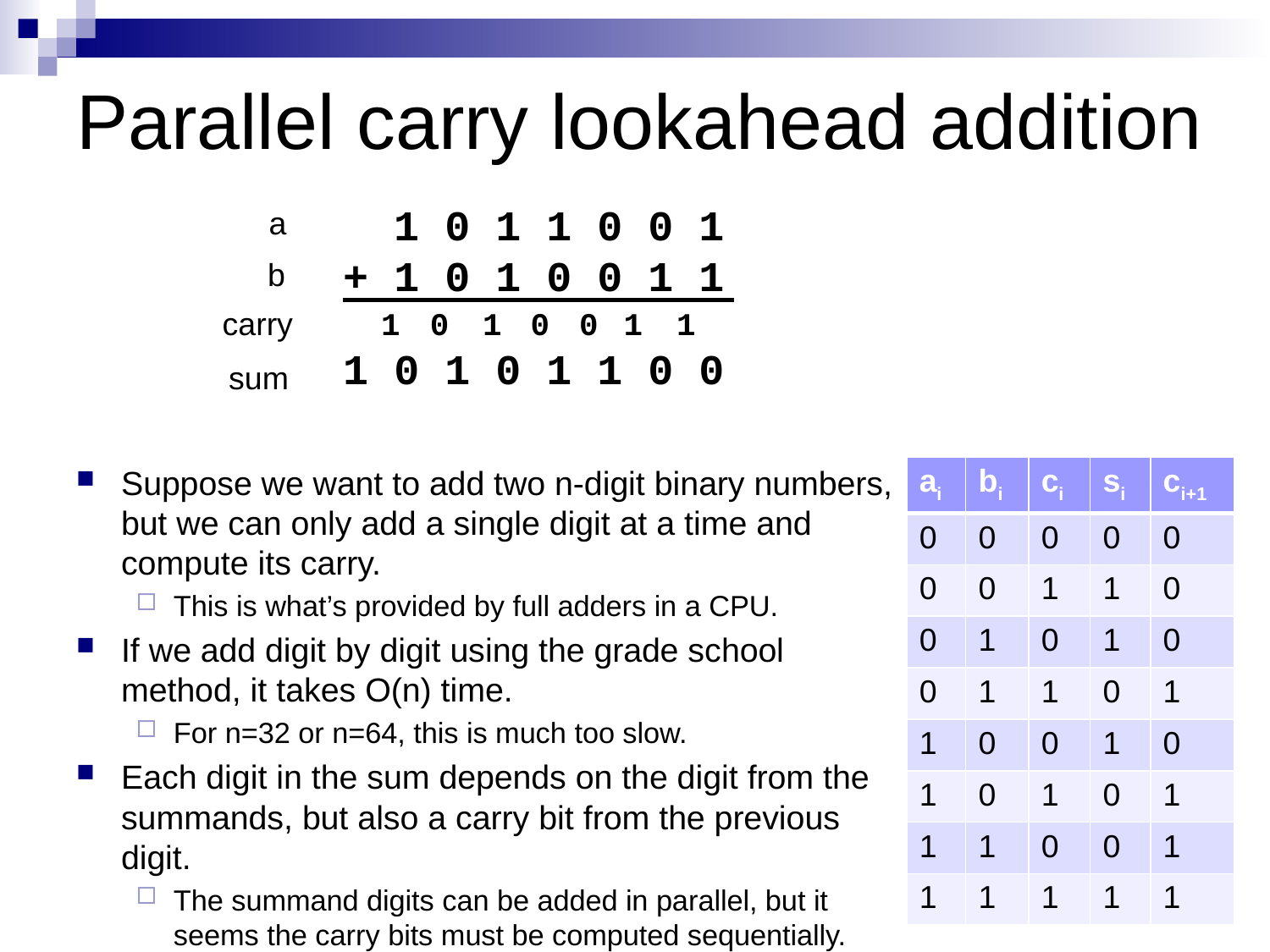

# Parallel carry lookahead addition
  1 0 1 1 0 0 1
+ 1 0 1 0 0 1 1
  1  0  1  0  0  1  1
1 0 1 0 1 1 0 0

a
b
carry
sum
Suppose we want to add two n-digit binary numbers, but we can only add a single digit at a time and compute its carry.
This is what’s provided by full adders in a CPU.
If we add digit by digit using the grade school method, it takes O(n) time.
For n=32 or n=64, this is much too slow.
Each digit in the sum depends on the digit from the summands, but also a carry bit from the previous digit.
The summand digits can be added in parallel, but it seems the carry bits must be computed sequentially.

| ai | bi | ci | si | ci+1 |
| --- | --- | --- | --- | --- |
| 0 | 0 | 0 | 0 | 0 |
| 0 | 0 | 1 | 1 | 0 |
| 0 | 1 | 0 | 1 | 0 |
| 0 | 1 | 1 | 0 | 1 |
| 1 | 0 | 0 | 1 | 0 |
| 1 | 0 | 1 | 0 | 1 |
| 1 | 1 | 0 | 0 | 1 |
| 1 | 1 | 1 | 1 | 1 |